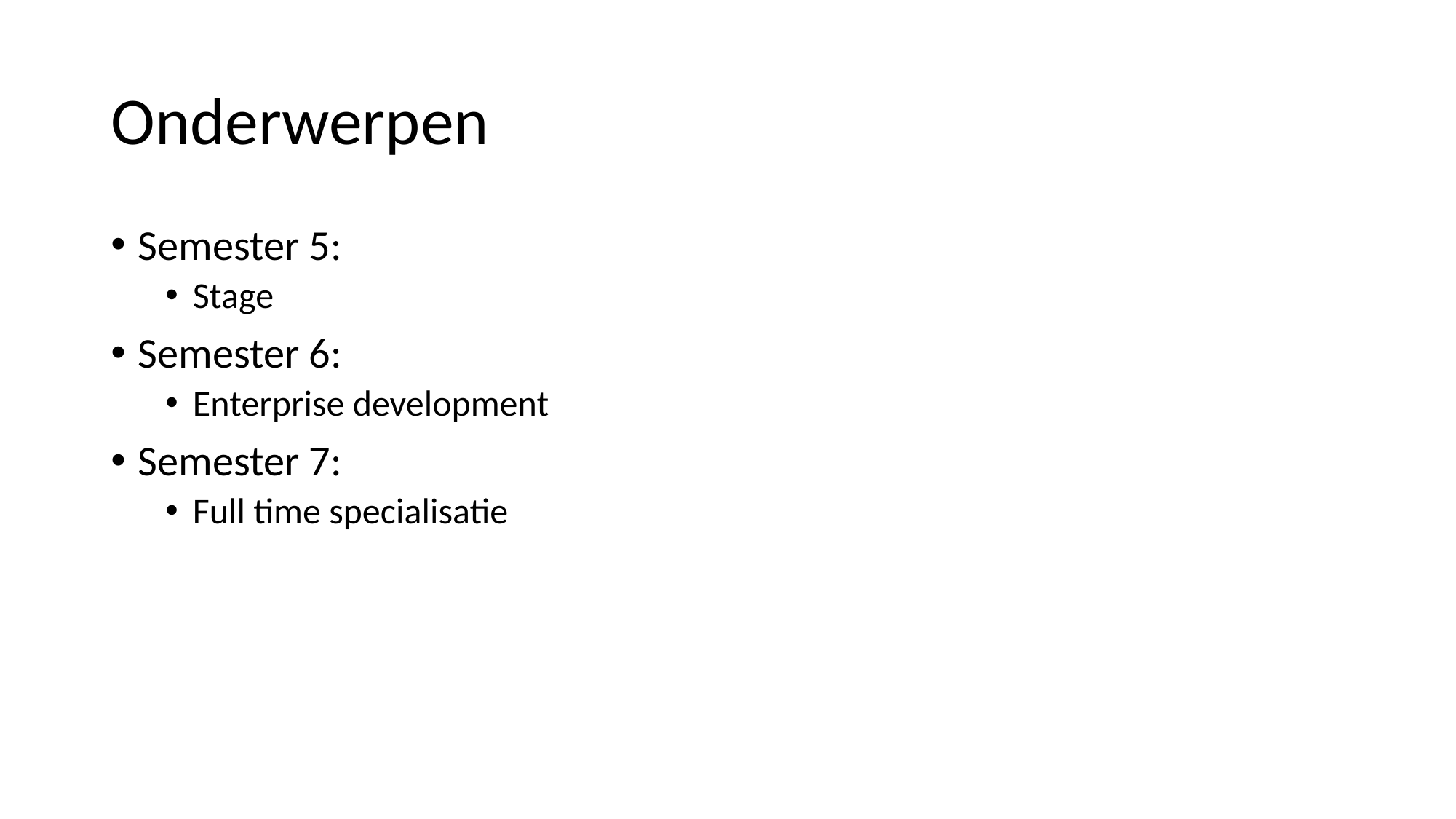

# Onderwerpen
Semester 5:
Stage
Semester 6:
Enterprise development
Semester 7:
Full time specialisatie